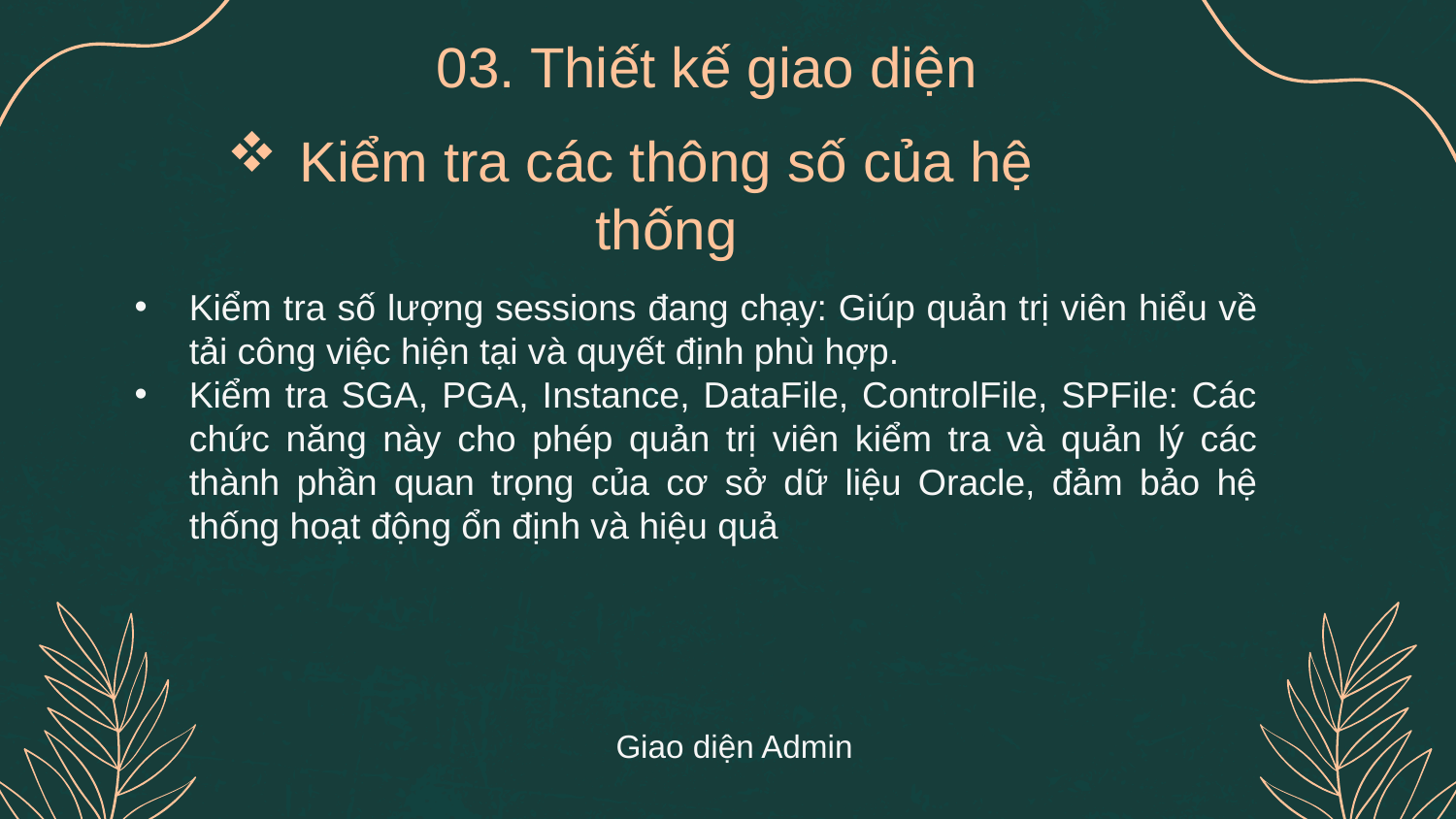

03. Thiết kế giao diện
# Kiểm tra các thông số của hệ thống
Kiểm tra số lượng sessions đang chạy: Giúp quản trị viên hiểu về tải công việc hiện tại và quyết định phù hợp.
Kiểm tra SGA, PGA, Instance, DataFile, ControlFile, SPFile: Các chức năng này cho phép quản trị viên kiểm tra và quản lý các thành phần quan trọng của cơ sở dữ liệu Oracle, đảm bảo hệ thống hoạt động ổn định và hiệu quả
Giao diện Admin